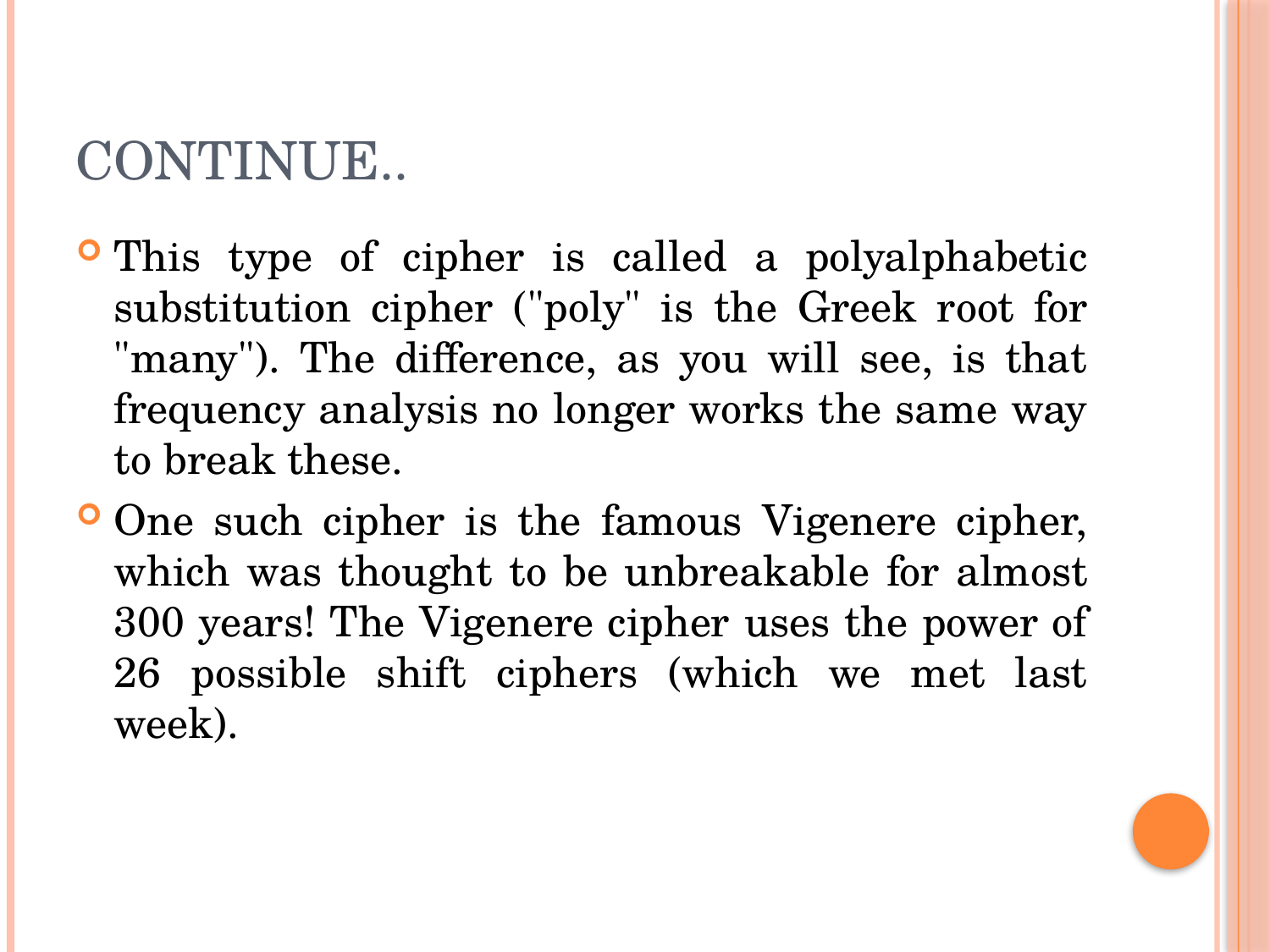

# Continue..
This type of cipher is called a polyalphabetic substitution cipher ("poly" is the Greek root for "many"). The difference, as you will see, is that frequency analysis no longer works the same way to break these.
One such cipher is the famous Vigenere cipher, which was thought to be unbreakable for almost 300 years! The Vigenere cipher uses the power of 26 possible shift ciphers (which we met last week).